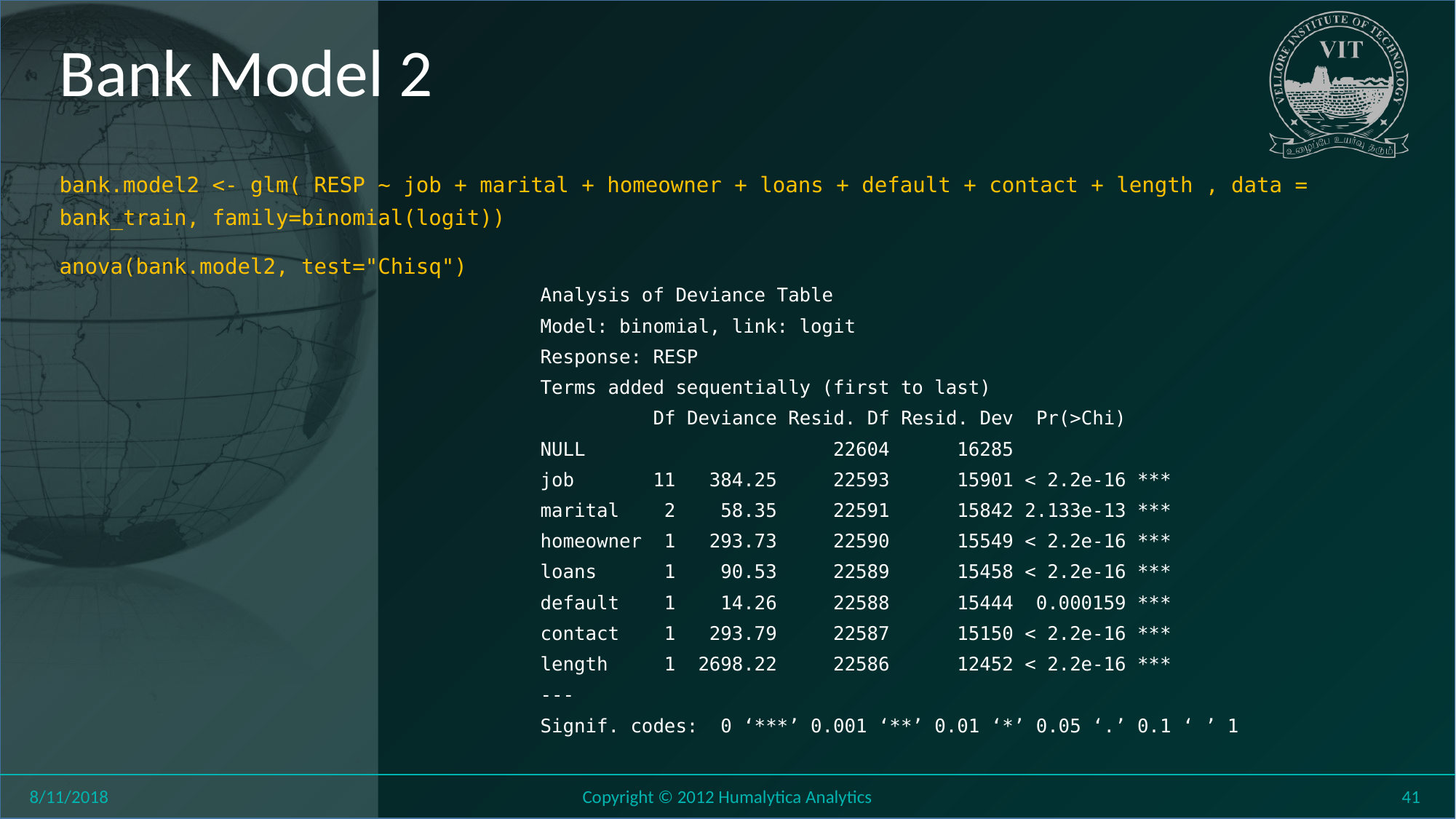

# Bank Model 2
bank.model2 <- glm( RESP ~ job + marital + homeowner + loans + default + contact + length , data = bank_train, family=binomial(logit))
anova(bank.model2, test="Chisq")
Analysis of Deviance Table
Model: binomial, link: logit
Response: RESP
Terms added sequentially (first to last)
          Df Deviance Resid. Df Resid. Dev  Pr(>Chi)
NULL                      22604      16285
job       11   384.25     22593      15901 < 2.2e-16 ***
marital    2    58.35     22591      15842 2.133e-13 ***
homeowner  1   293.73     22590      15549 < 2.2e-16 ***
loans      1    90.53     22589      15458 < 2.2e-16 ***
default    1    14.26     22588      15444  0.000159 ***
contact    1   293.79     22587      15150 < 2.2e-16 ***
length     1  2698.22     22586      12452 < 2.2e-16 ***
---
Signif. codes:  0 ‘***’ 0.001 ‘**’ 0.01 ‘*’ 0.05 ‘.’ 0.1 ‘ ’ 1
8/11/2018
Copyright © 2012 Humalytica Analytics
41